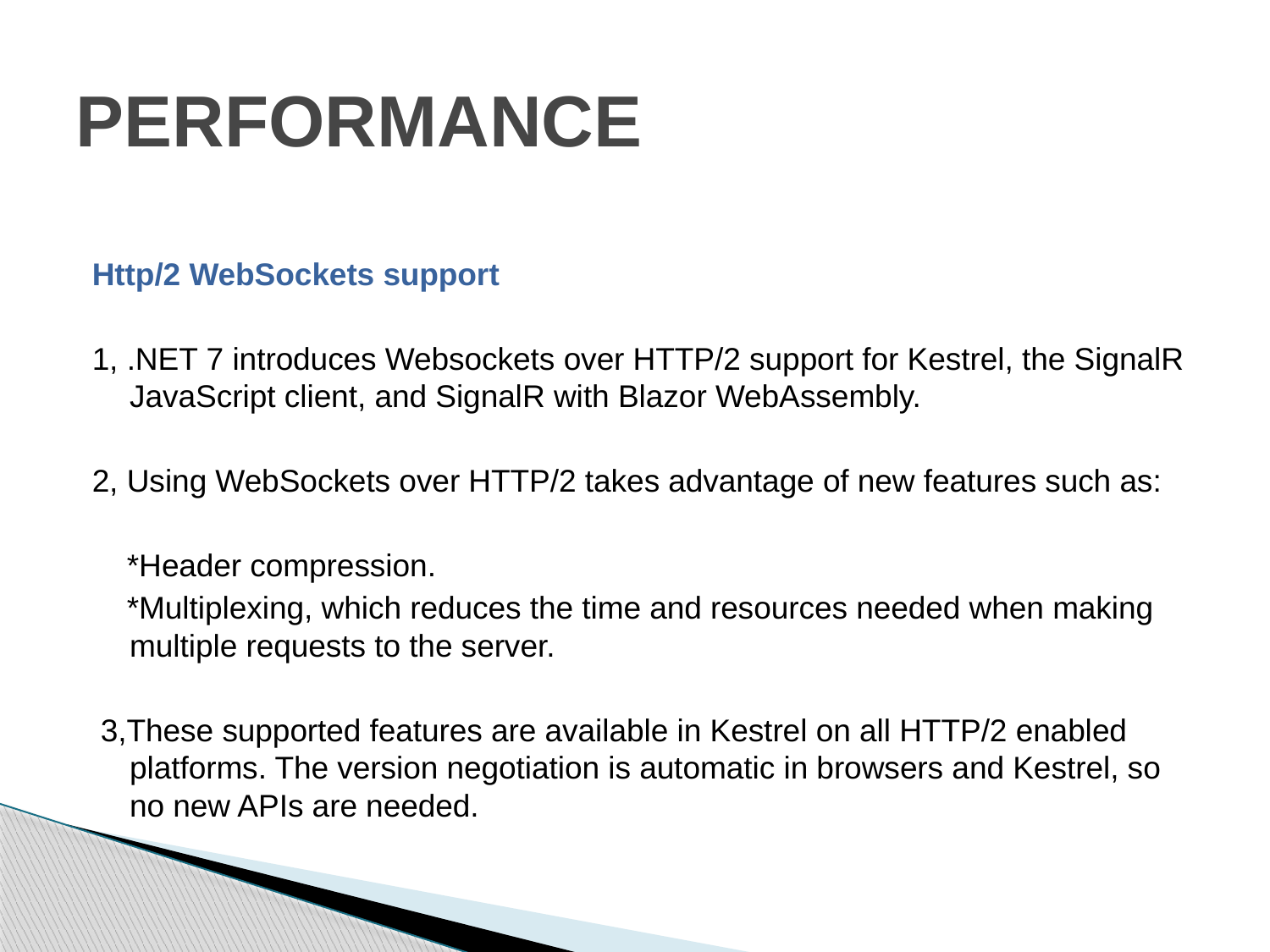

# PERFORMANCE

Http/2 WebSockets support

1, .NET 7 introduces Websockets over HTTP/2 support for Kestrel, the SignalR JavaScript client, and SignalR with Blazor WebAssembly.

2, Using WebSockets over HTTP/2 takes advantage of new features such as:

    *Header compression.
    *Multiplexing, which reduces the time and resources needed when making multiple requests to the server.

 3,These supported features are available in Kestrel on all HTTP/2 enabled platforms. The version negotiation is automatic in browsers and Kestrel, so no new APIs are needed.